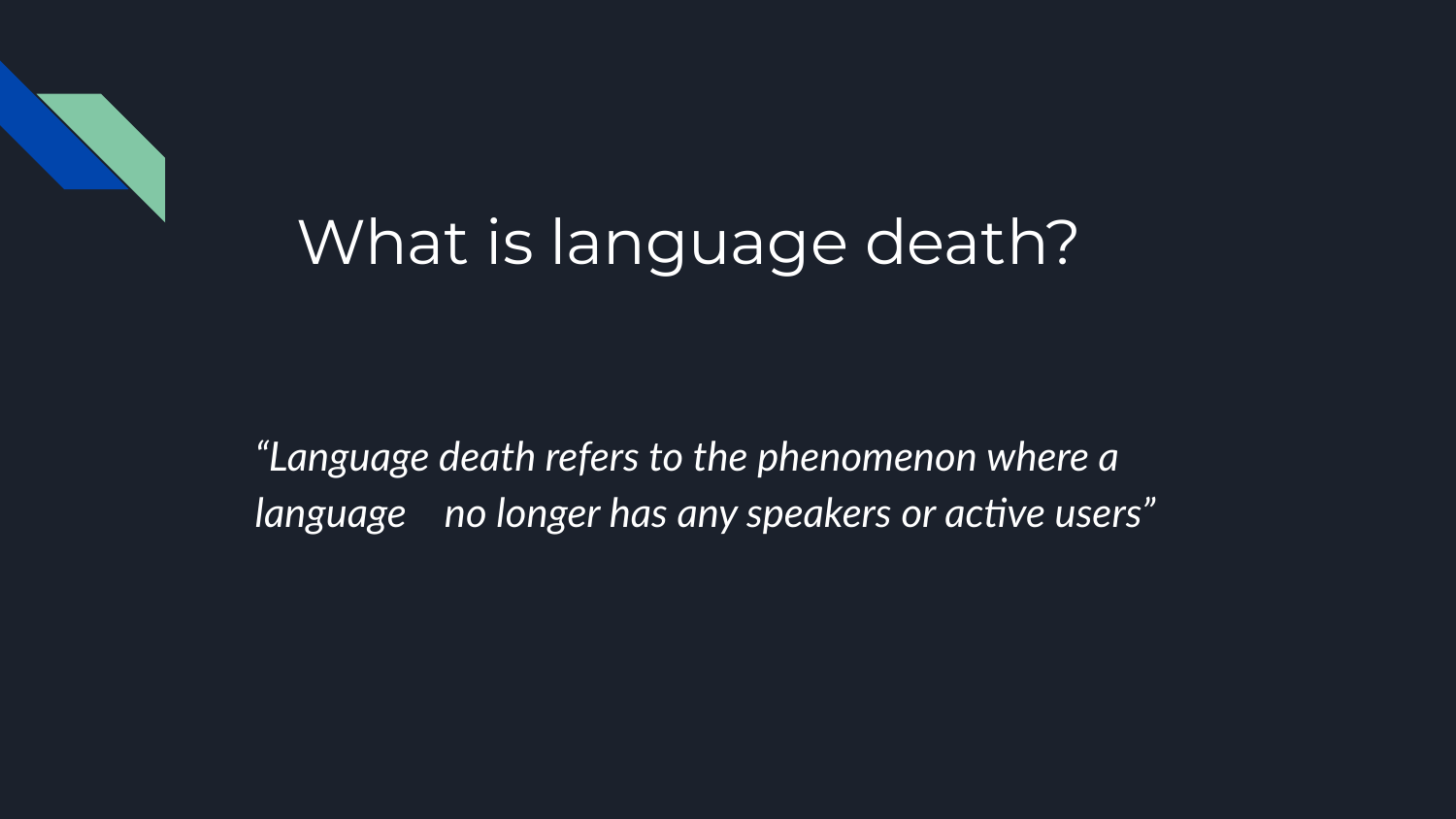

# What is language death?
“Language death refers to the phenomenon where a language    no longer has any speakers or active users”